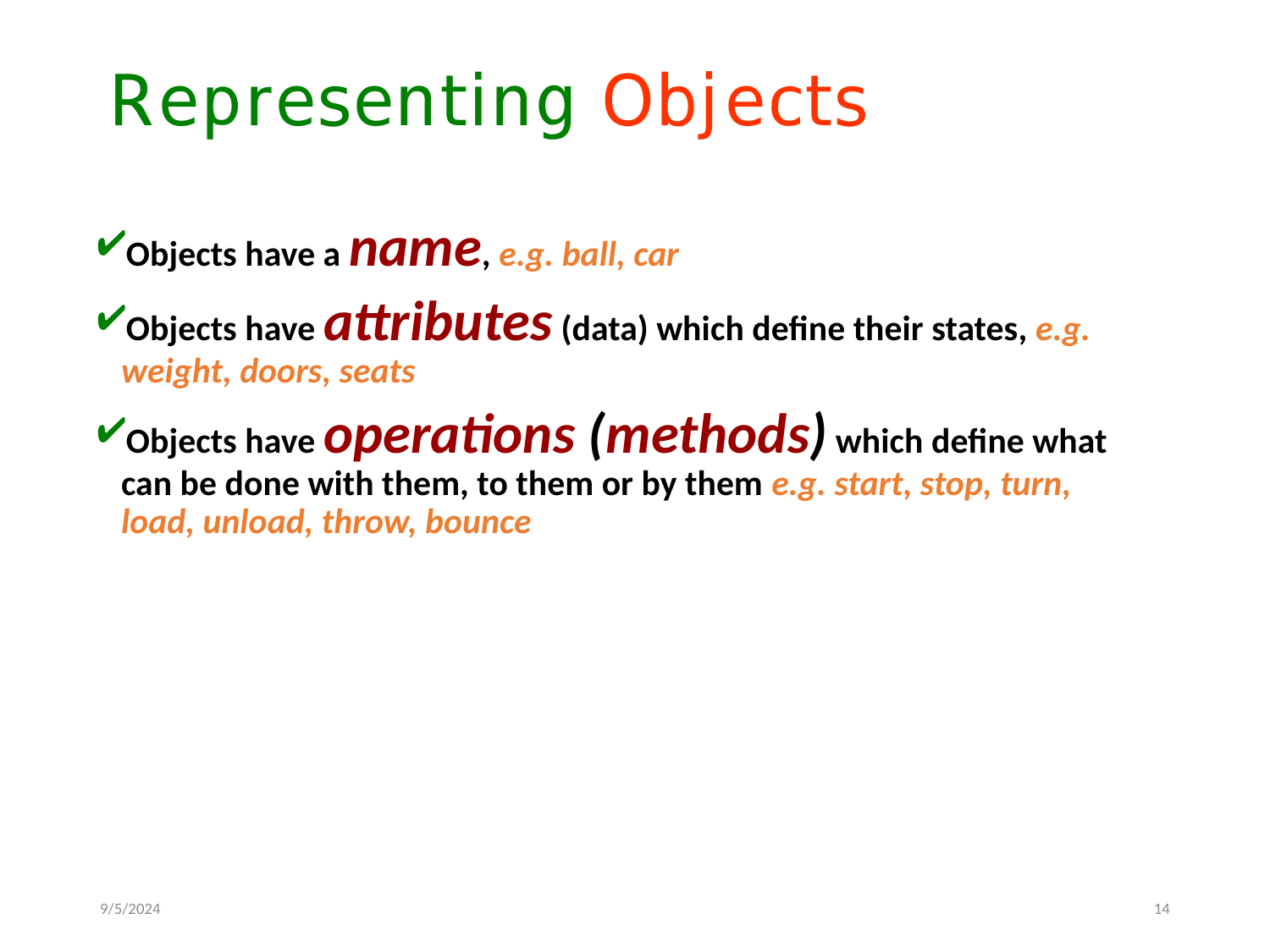

# Representing Objects
Objects have a name, e.g. ball, car
Objects have attributes (data) which define their states, e.g. weight, doors, seats
Objects have operations (methods) which define what can be done with them, to them or by them e.g. start, stop, turn, load, unload, throw, bounce
9/5/2024
14